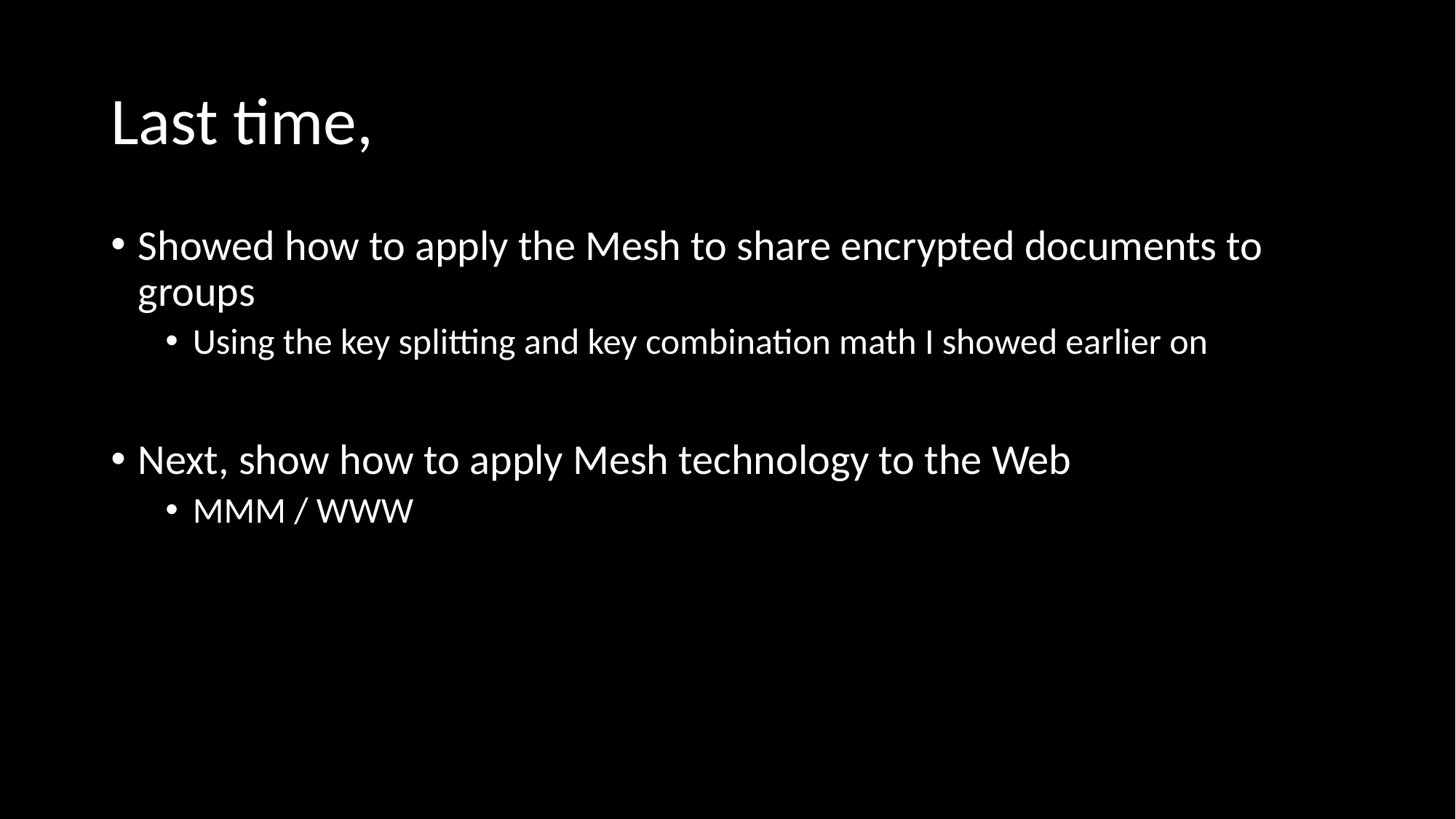

# Last time,
Showed how to apply the Mesh to share encrypted documents to groups
Using the key splitting and key combination math I showed earlier on

Next, show how to apply Mesh technology to the Web
MMM / WWW